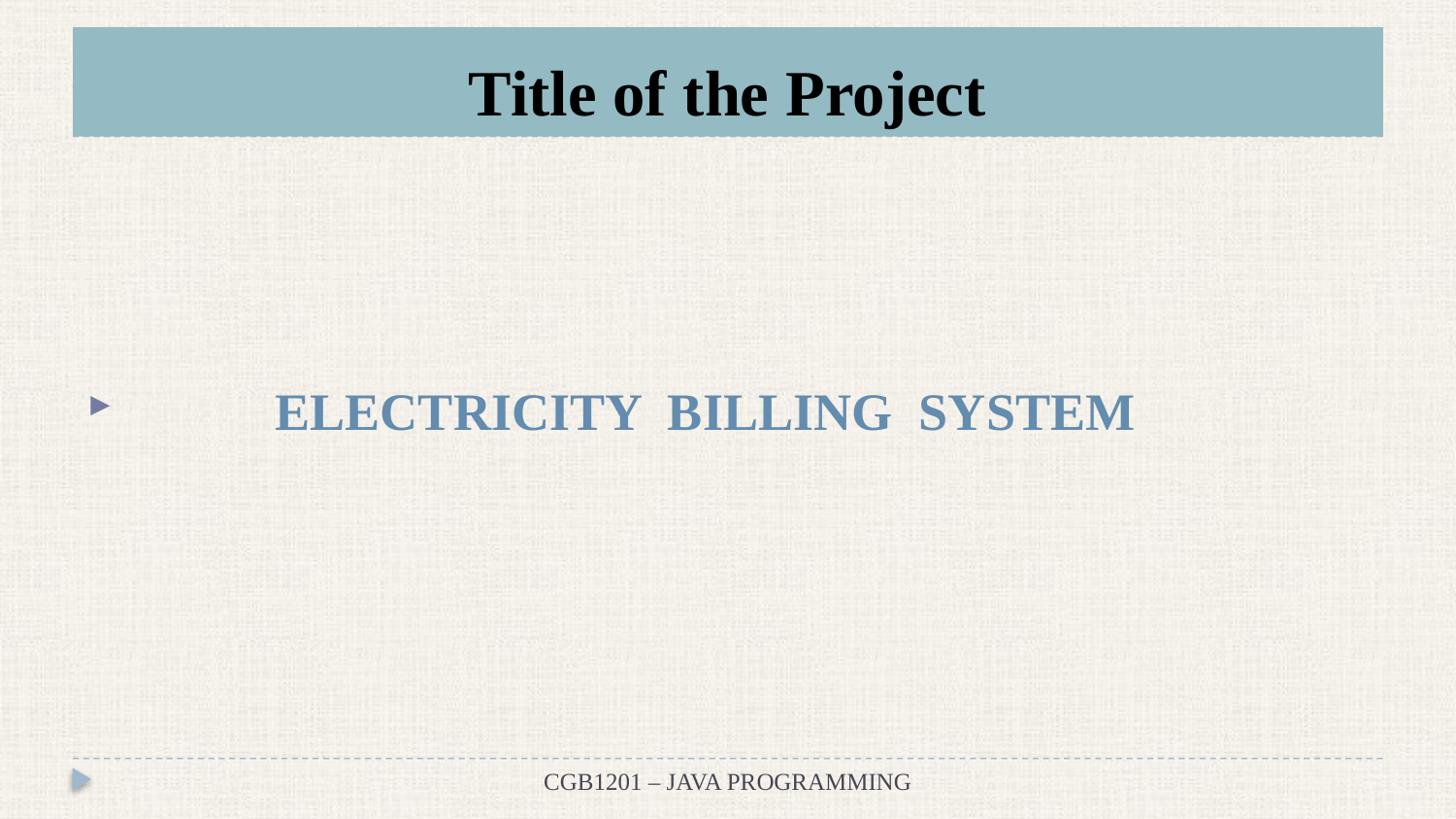

# Title of the Project

           ELECTRICITY  BILLING  SYSTEM

2
CGB1201 – JAVA PROGRAMMING